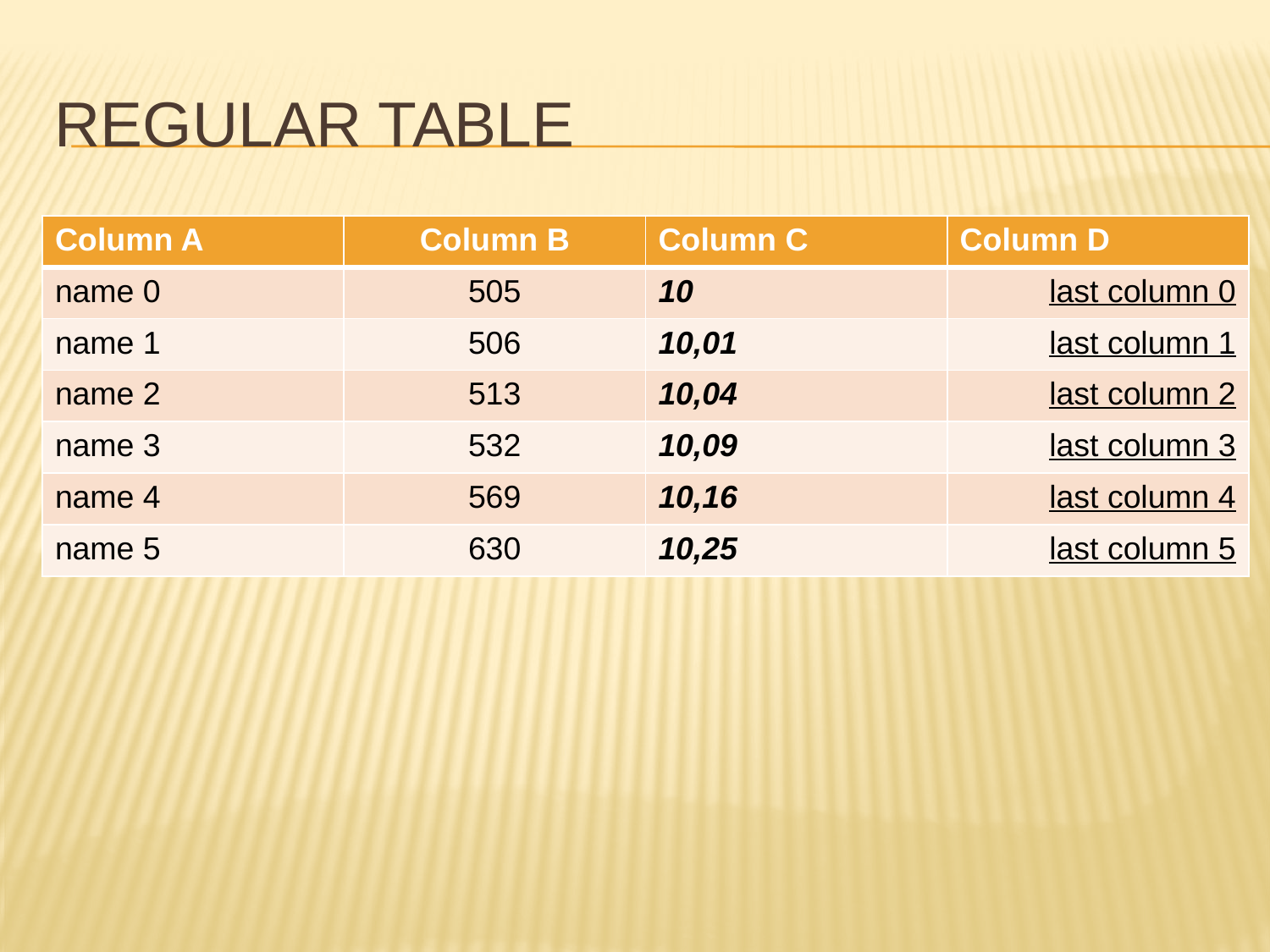

# Regular table
| Column A | Column B | Column C | Column D |
| --- | --- | --- | --- |
| name 0 | 505 | 10 | last column 0 |
| name 1 | 506 | 10,01 | last column 1 |
| name 2 | 513 | 10,04 | last column 2 |
| name 3 | 532 | 10,09 | last column 3 |
| name 4 | 569 | 10,16 | last column 4 |
| name 5 | 630 | 10,25 | last column 5 |